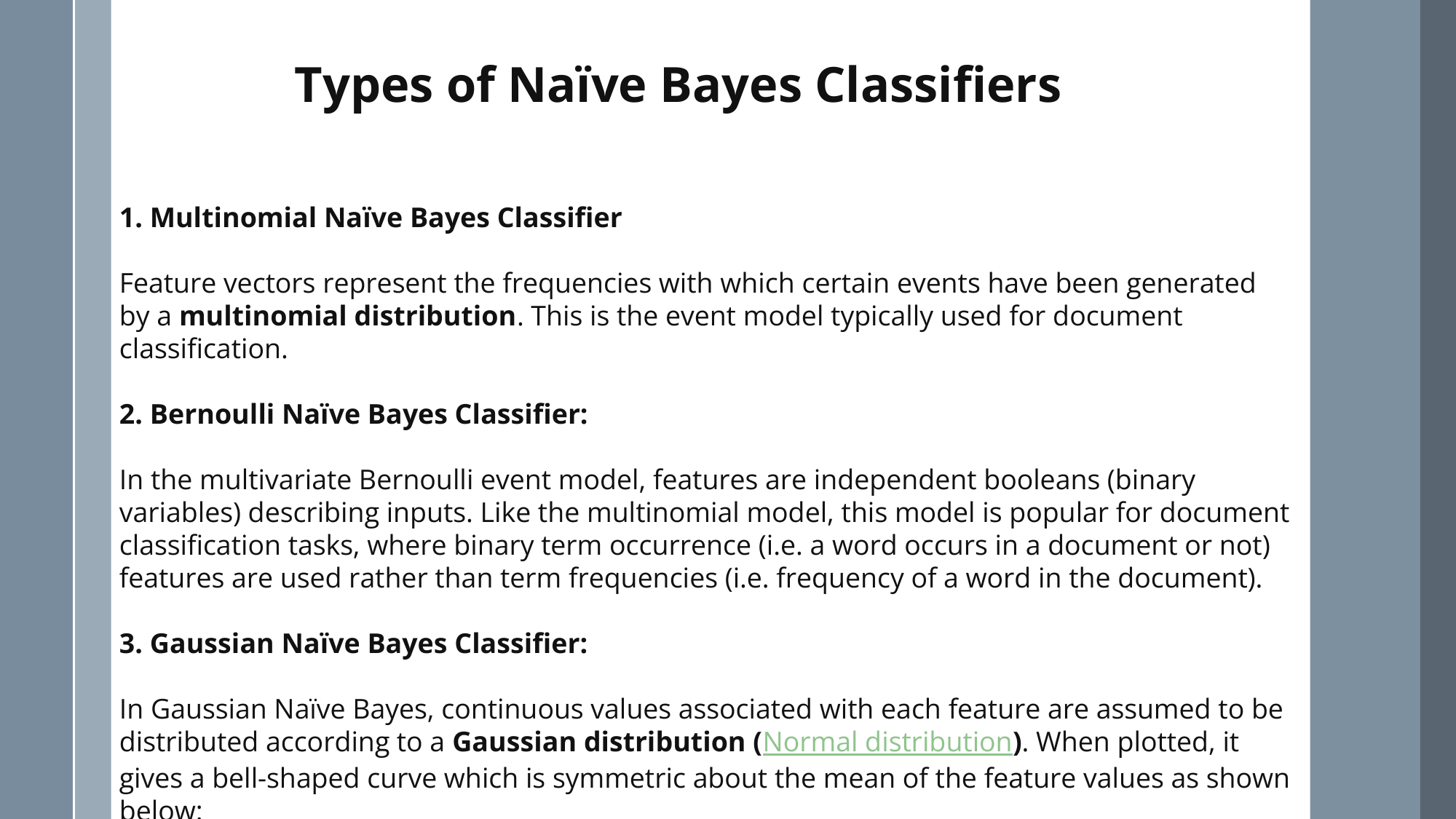

Types of Naïve Bayes Classifiers

1. Multinomial Naïve Bayes Classifier
 
Feature vectors represent the frequencies with which certain events have been generated by a multinomial distribution. This is the event model typically used for document classification.

2. Bernoulli Naïve Bayes Classifier:
 
In the multivariate Bernoulli event model, features are independent booleans (binary variables) describing inputs. Like the multinomial model, this model is popular for document classification tasks, where binary term occurrence (i.e. a word occurs in a document or not) features are used rather than term frequencies (i.e. frequency of a word in the document).

3. Gaussian Naïve Bayes Classifier:
 
In Gaussian Naïve Bayes, continuous values associated with each feature are assumed to be distributed according to a Gaussian distribution (Normal distribution). When plotted, it gives a bell-shaped curve which is symmetric about the mean of the feature values as shown below: